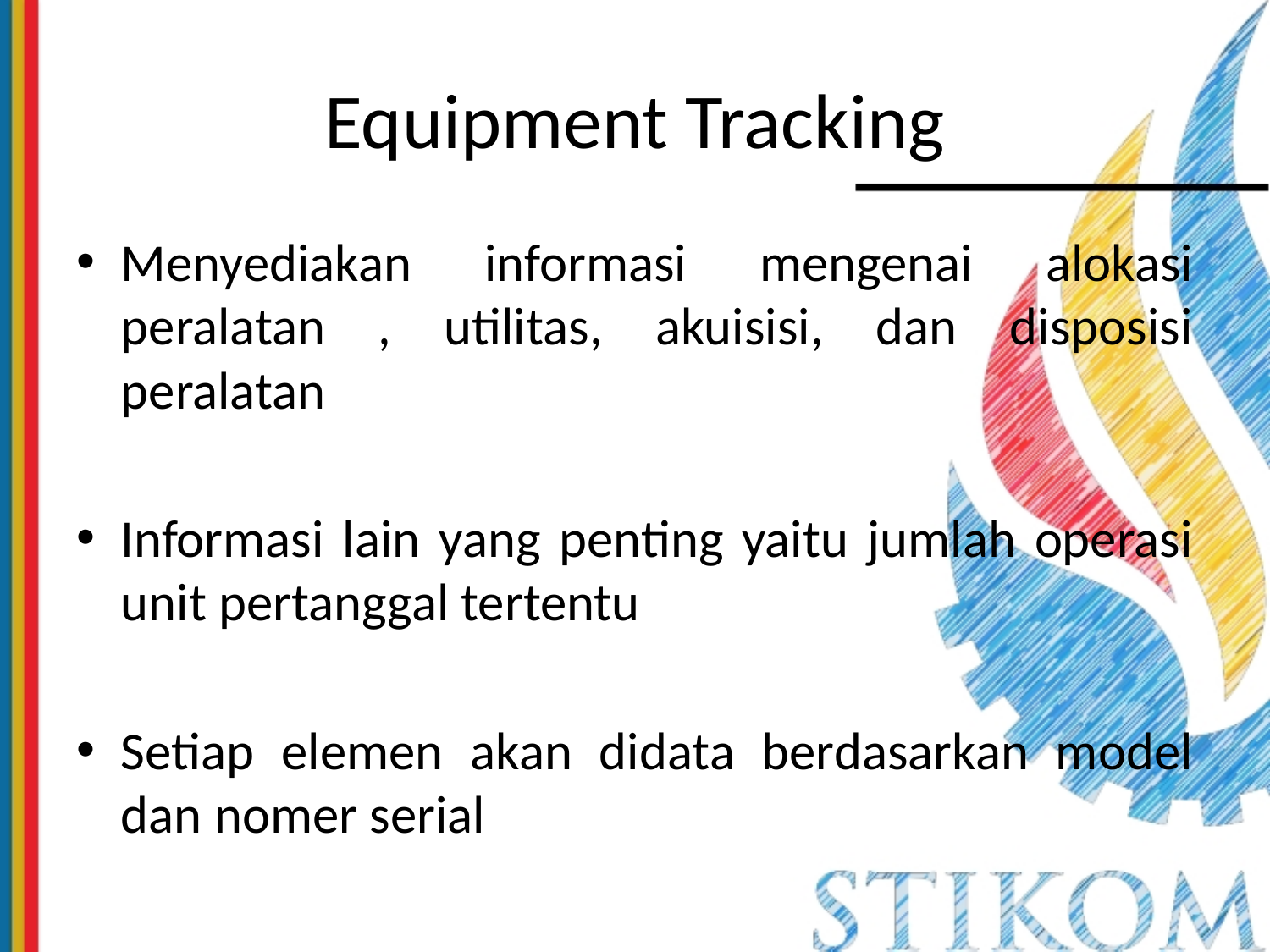

# Equipment Tracking
Menyediakan informasi mengenai alokasi peralatan , utilitas, akuisisi, dan disposisi peralatan

Informasi lain yang penting yaitu jumlah operasi unit pertanggal tertentu

Setiap elemen akan didata berdasarkan model dan nomer serial